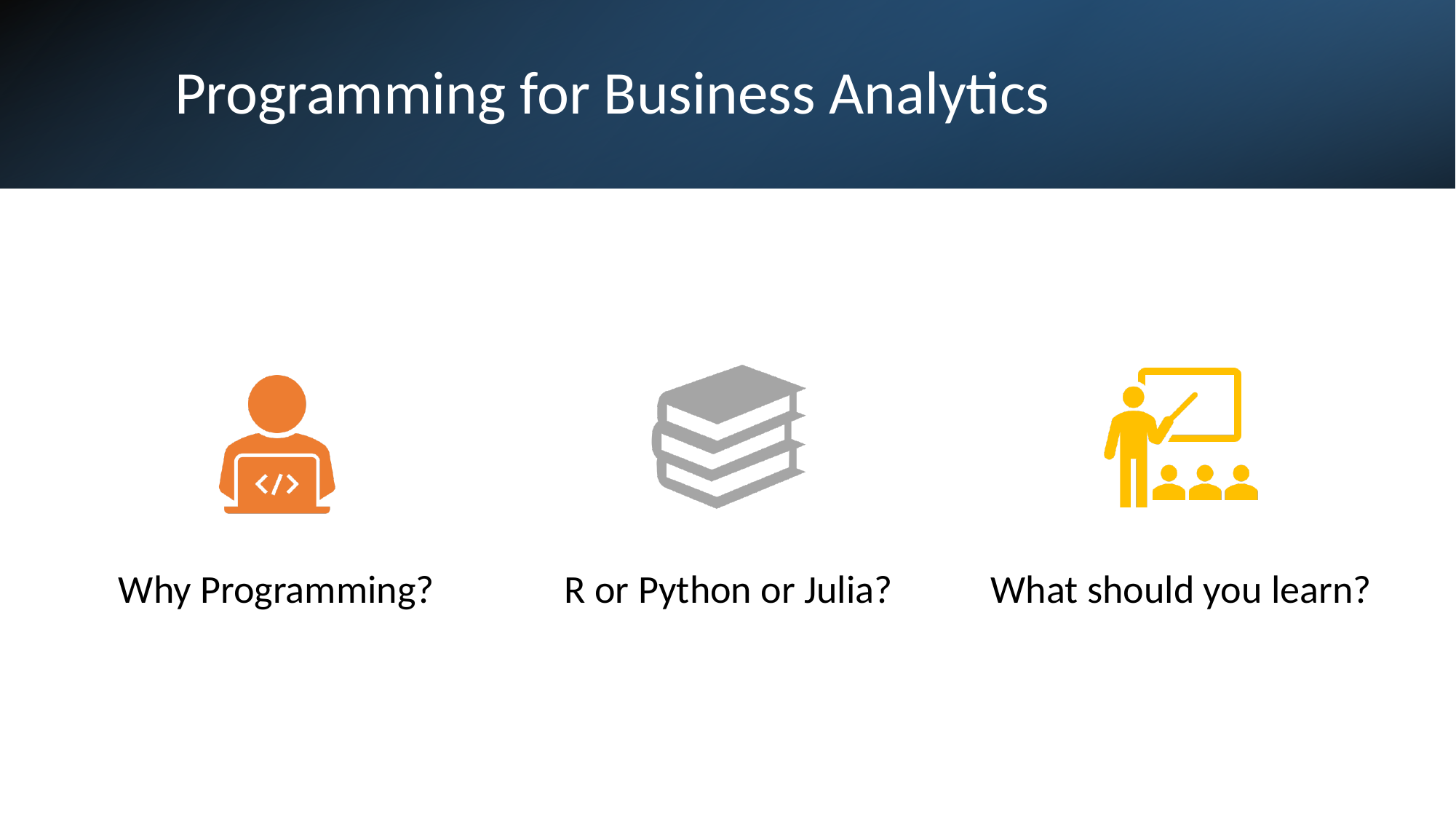

# Programming for Business Analytics
Why Programming?
R or Python or Julia?
What should you learn?